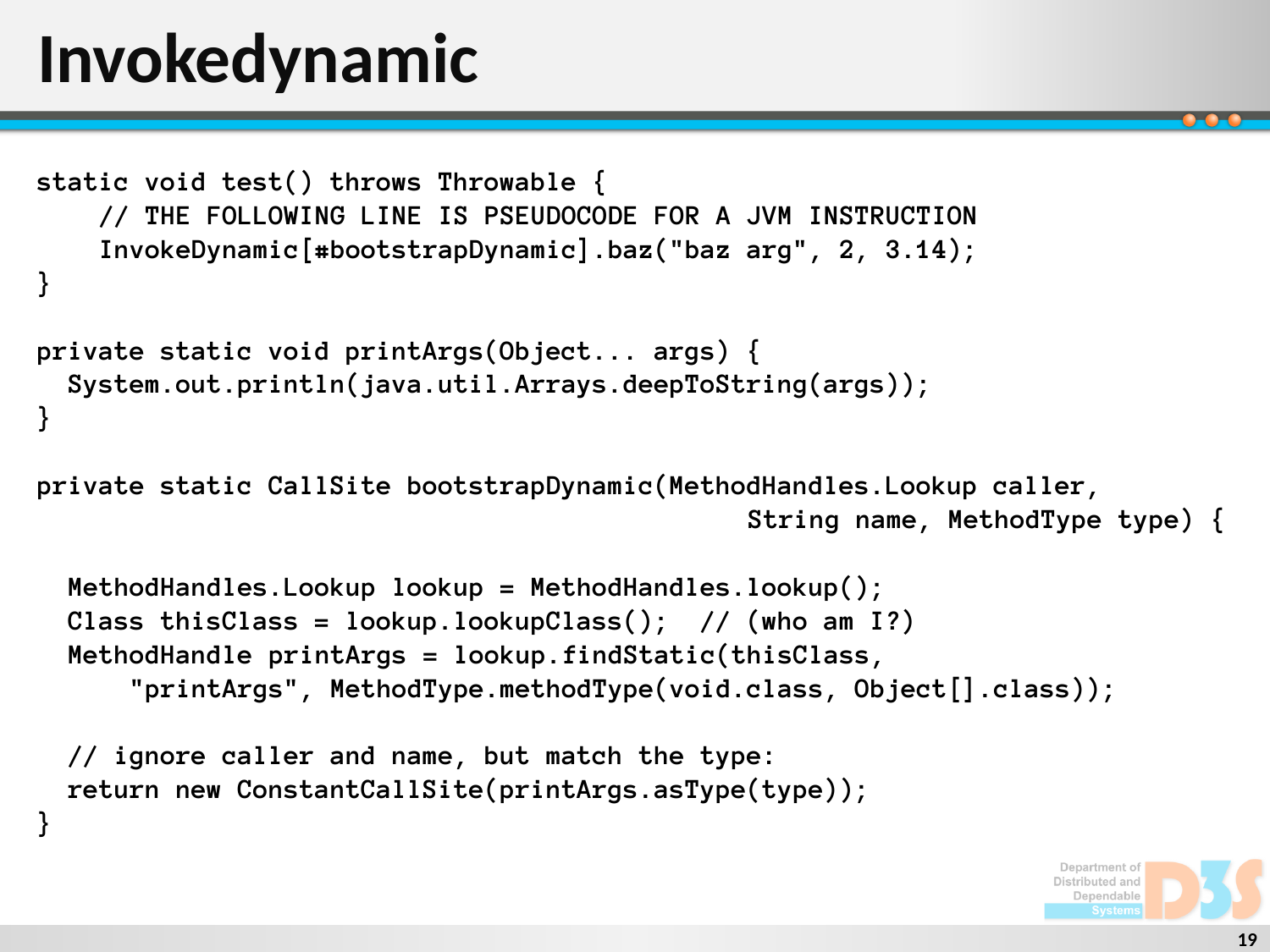

# Invokedynamic
static void test() throws Throwable {
    // THE FOLLOWING LINE IS PSEUDOCODE FOR A JVM INSTRUCTION
    InvokeDynamic[#bootstrapDynamic].baz("baz arg", 2, 3.14);
}

private static void printArgs(Object... args) {
  System.out.println(java.util.Arrays.deepToString(args));
}

private static CallSite bootstrapDynamic(MethodHandles.Lookup caller,
                                              String name, MethodType type) {

  MethodHandles.Lookup lookup = MethodHandles.lookup();
  Class thisClass = lookup.lookupClass();  // (who am I?)
  MethodHandle printArgs = lookup.findStatic(thisClass,
      "printArgs", MethodType.methodType(void.class, Object[].class));

  // ignore caller and name, but match the type:
  return new ConstantCallSite(printArgs.asType(type));
}
19